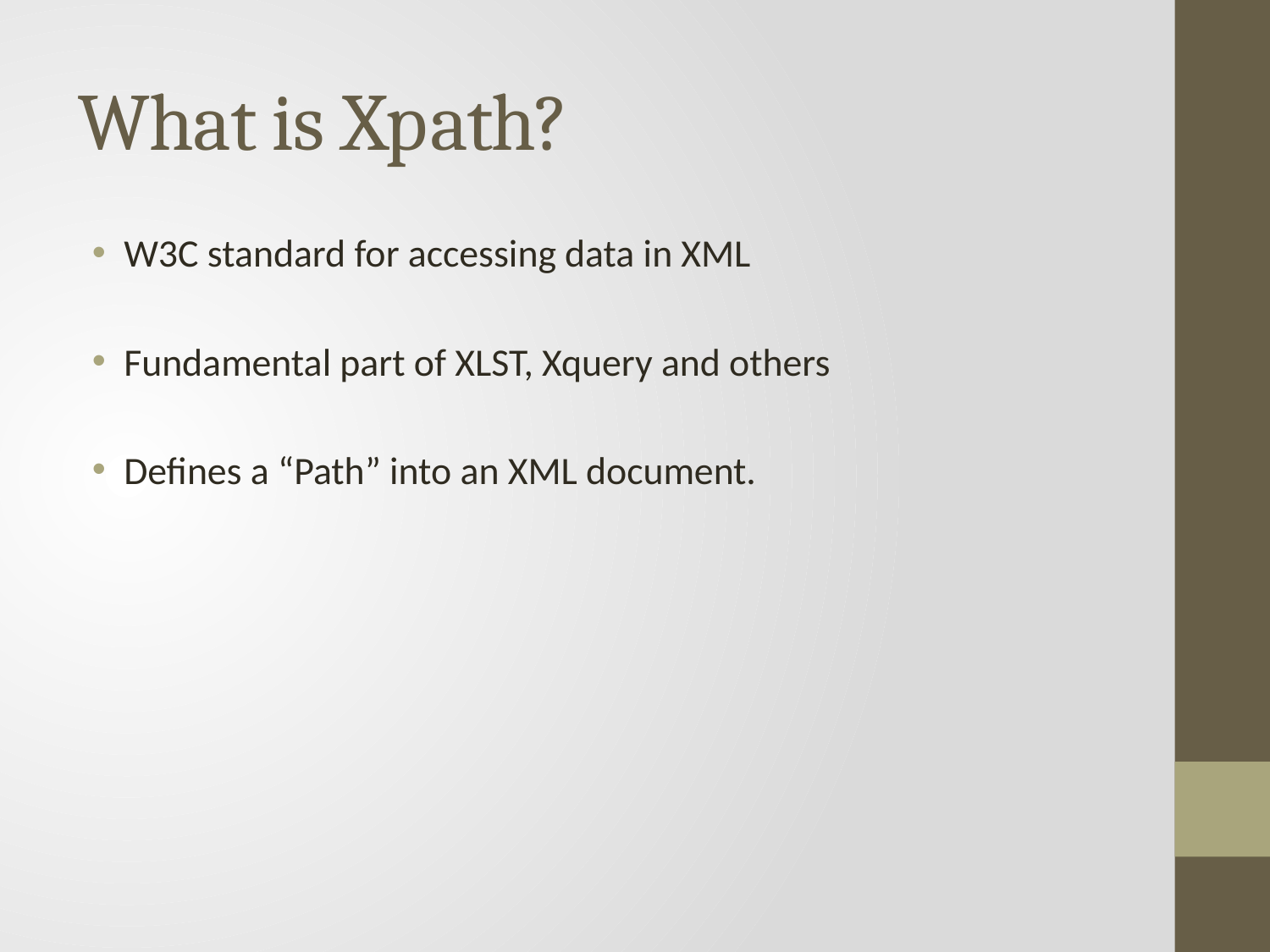

# What is Xpath?
W3C standard for accessing data in XML

Fundamental part of XLST, Xquery and others

Defines a “Path” into an XML document.